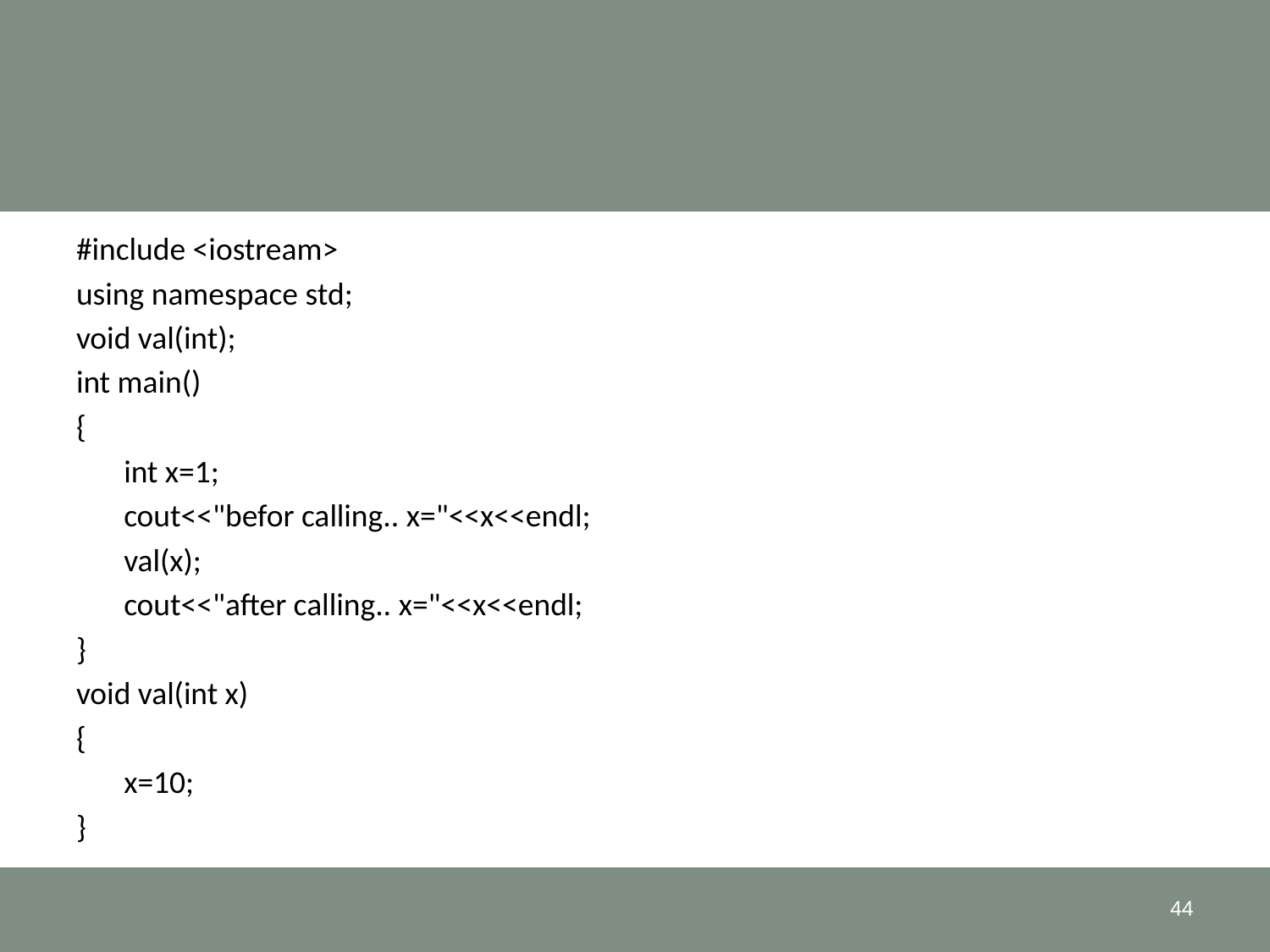

#
#include <iostream>
using namespace std;
void val(int);
int main()
{
	int x=1;
	cout<<"befor calling.. x="<<x<<endl;
	val(x);
	cout<<"after calling.. x="<<x<<endl;
}
void val(int x)
{
	x=10;
}
44